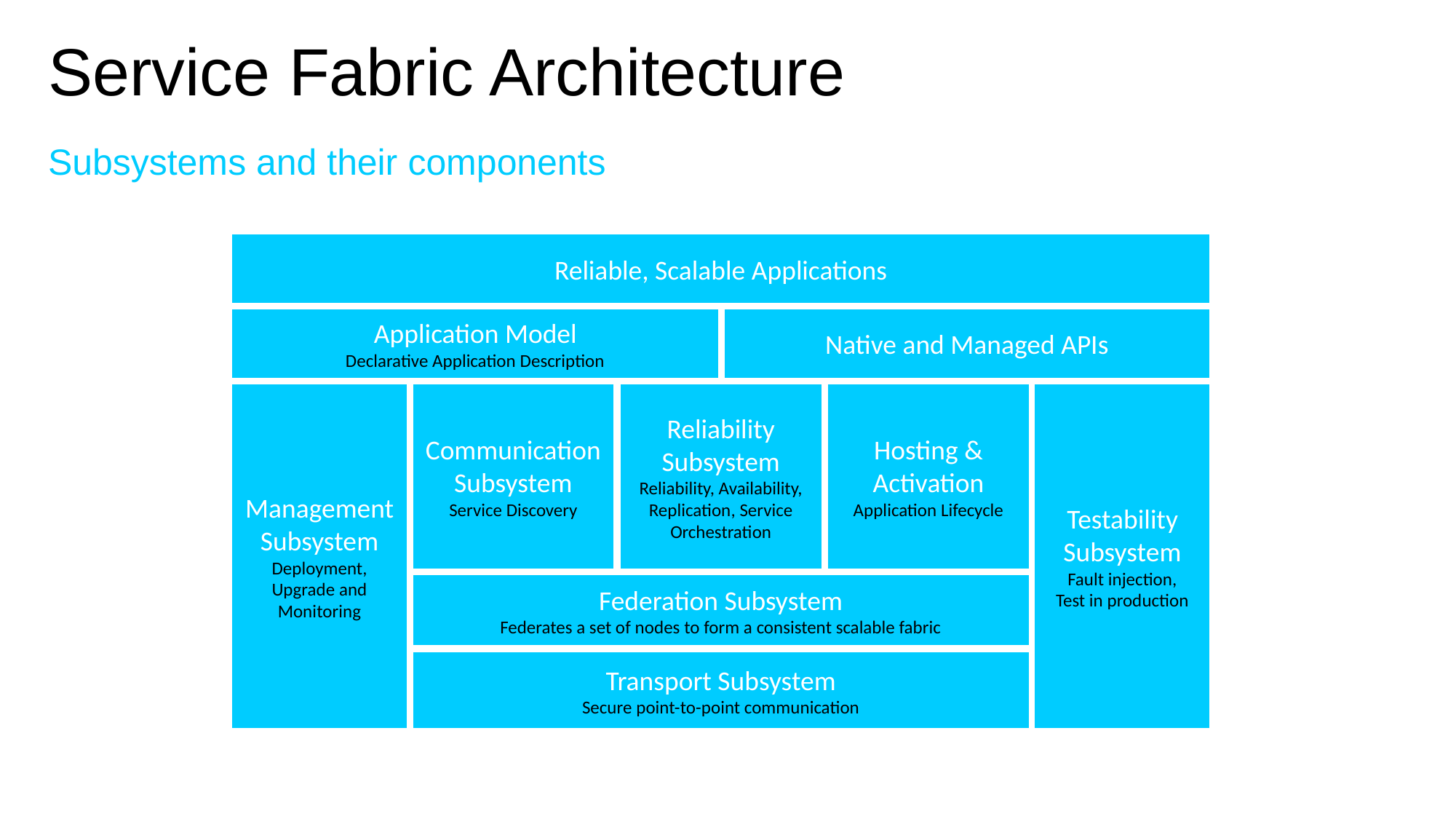

Service Fabric Architecture
Subsystems and their components
Reliable, Scalable Applications
Native and Managed APIs
Application Model
Declarative Application Description
Testability Subsystem
Fault injection,
Test in production
Communication Subsystem
Service Discovery
Reliability Subsystem
Reliability, Availability, Replication, Service Orchestration
Hosting & Activation Application Lifecycle
Management Subsystem
Deployment, Upgrade and Monitoring
Federation Subsystem
Federates a set of nodes to form a consistent scalable fabric
Transport Subsystem
Secure point-to-point communication